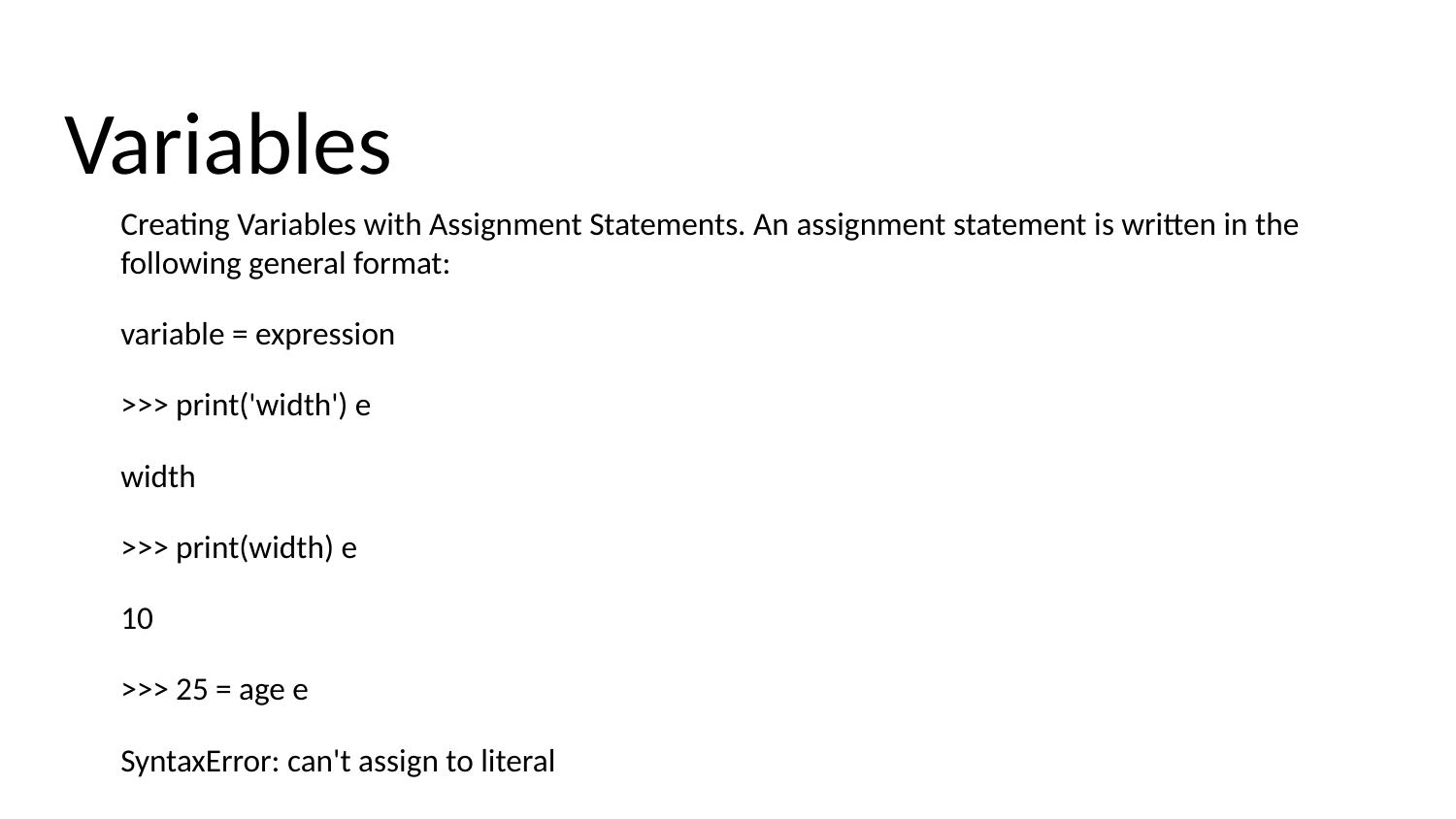

# Variables
Creating Variables with Assignment Statements. An assignment statement is written in the following general format:
variable = expression
>>> print('width') e
width
>>> print(width) e
10
>>> 25 = age e
SyntaxError: can't assign to literal